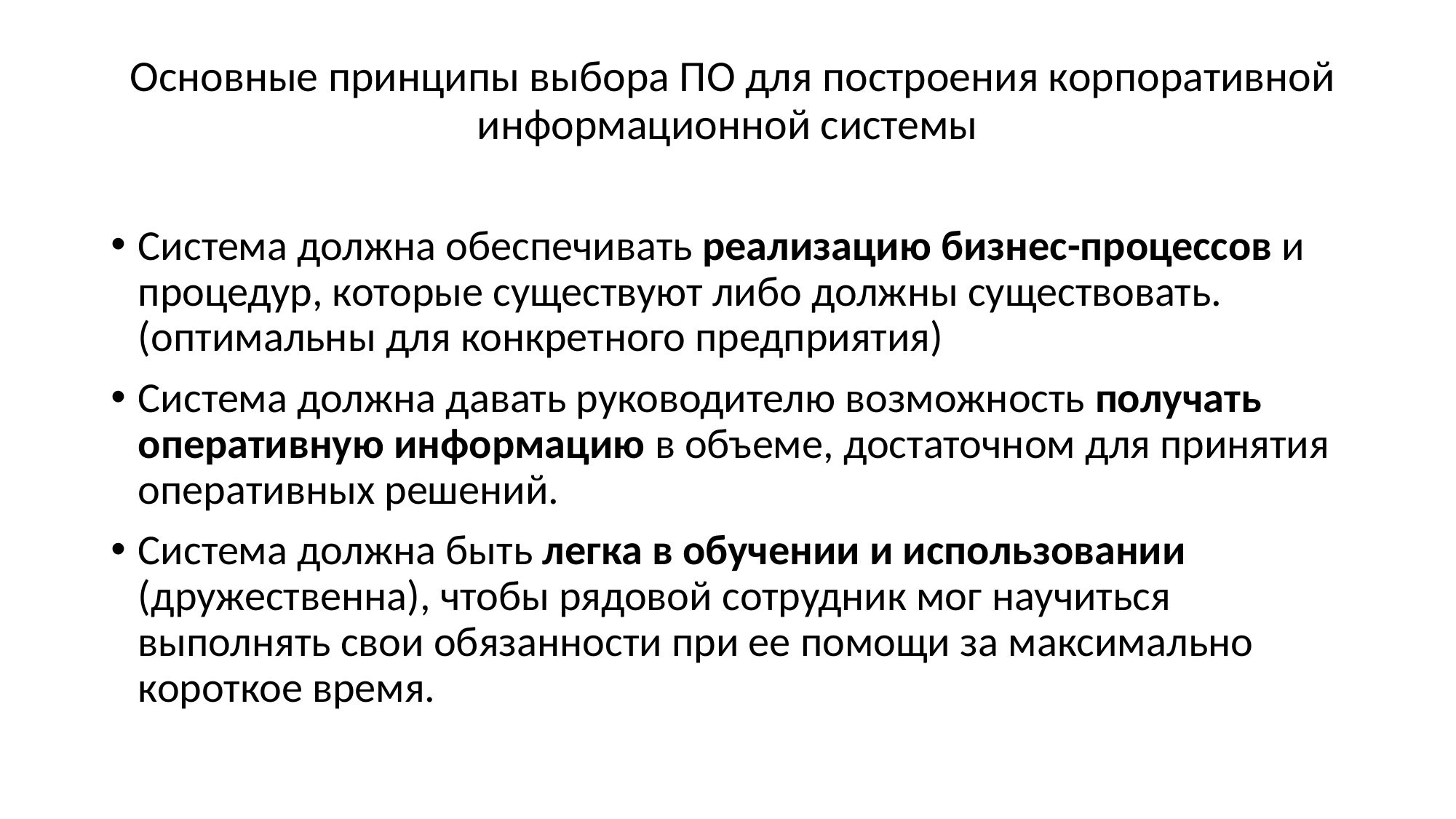

# Основные принципы выбора ПО для построения корпоративной информационной системы
Система должна обеспечивать реализацию бизнес-процессов и процедур, которые существуют либо должны существовать. (оптимальны для конкретного предприятия)
Система должна давать руководителю возможность получать оперативную информацию в объеме, достаточном для принятия оперативных решений.
Система должна быть легка в обучении и использовании (дружественна), чтобы рядовой сотрудник мог научиться выполнять свои обязанности при ее помощи за максимально короткое время.